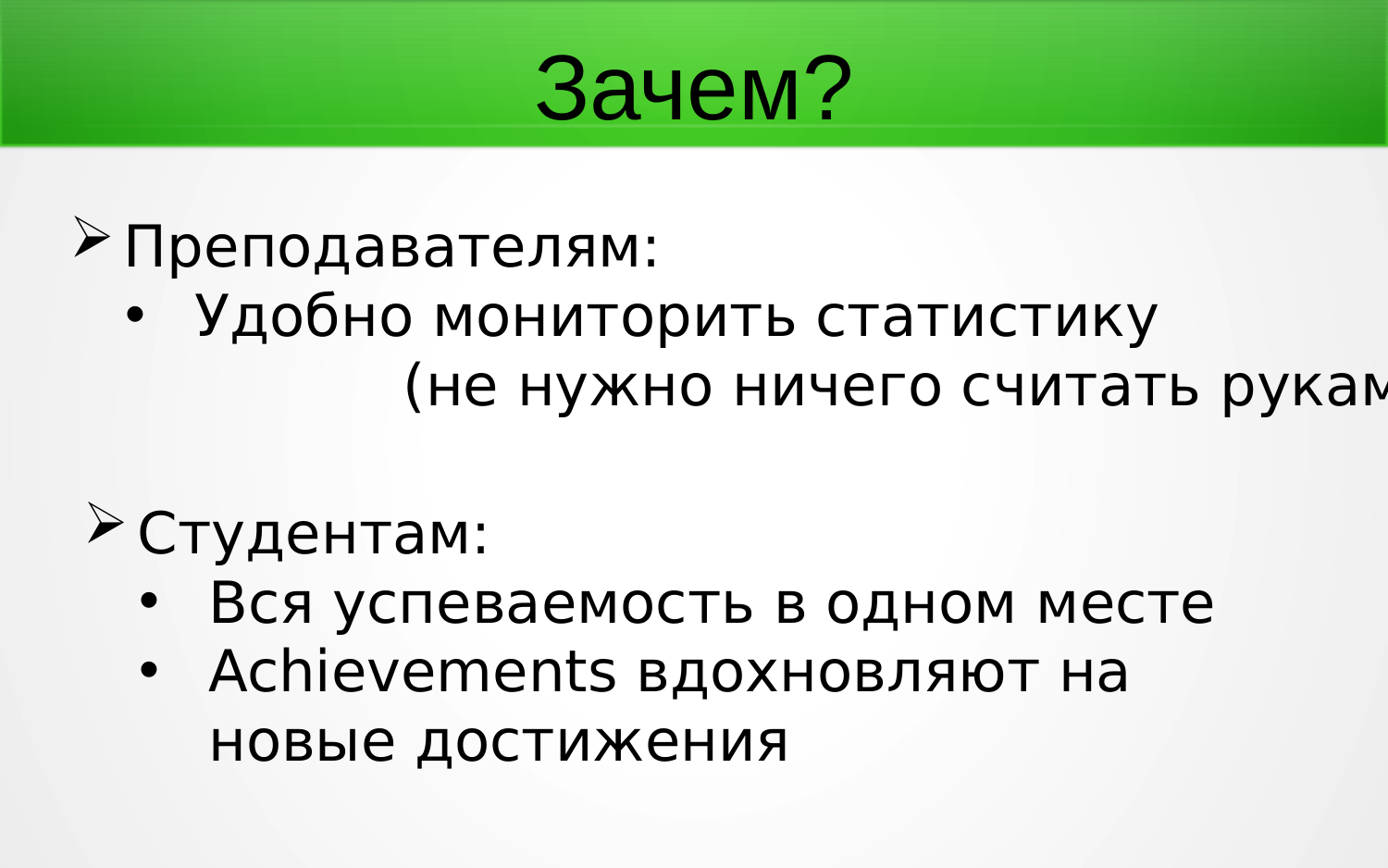

Зачем?
Преподавателям:
Удобно мониторить статистику
		(не нужно ничего считать руками)

Студентам:
Вся успеваемость в одном месте
Achievements вдохновляют на новые достижения